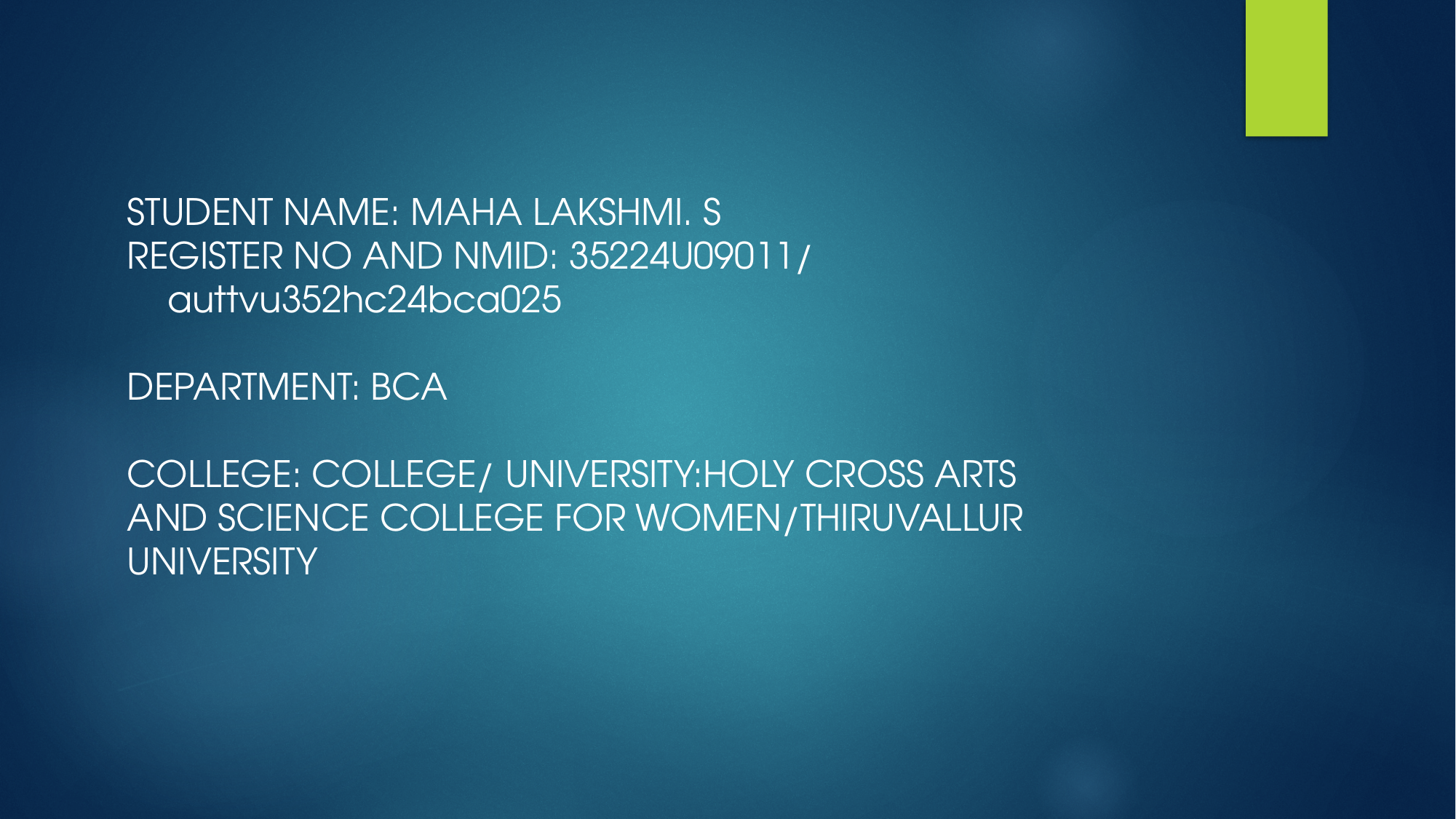

STUDENT NAME: MAHA LAKSHMI. S
REGISTER NO AND NMID: 35224U09011/                           auttvu352hc24bca025

DEPARTMENT: BCA

COLLEGE: COLLEGE/ UNIVERSITY:HOLY CROSS ARTS AND SCIENCE COLLEGE FOR WOMEN/THIRUVALLUR UNIVERSITY